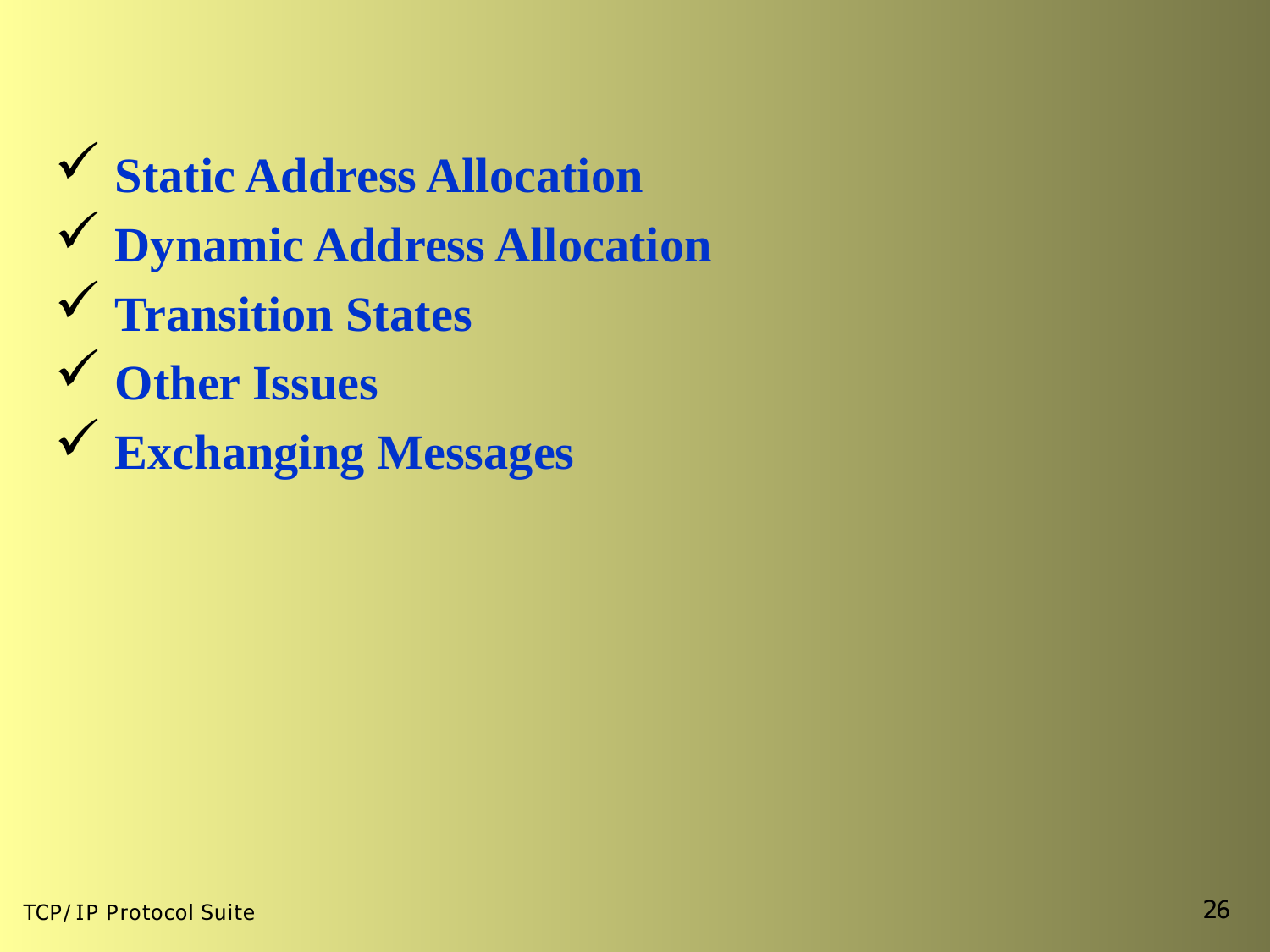

Static Address Allocation
 Dynamic Address Allocation
 Transition States
 Other Issues
 Exchanging Messages
26
TCP/IP Protocol Suite